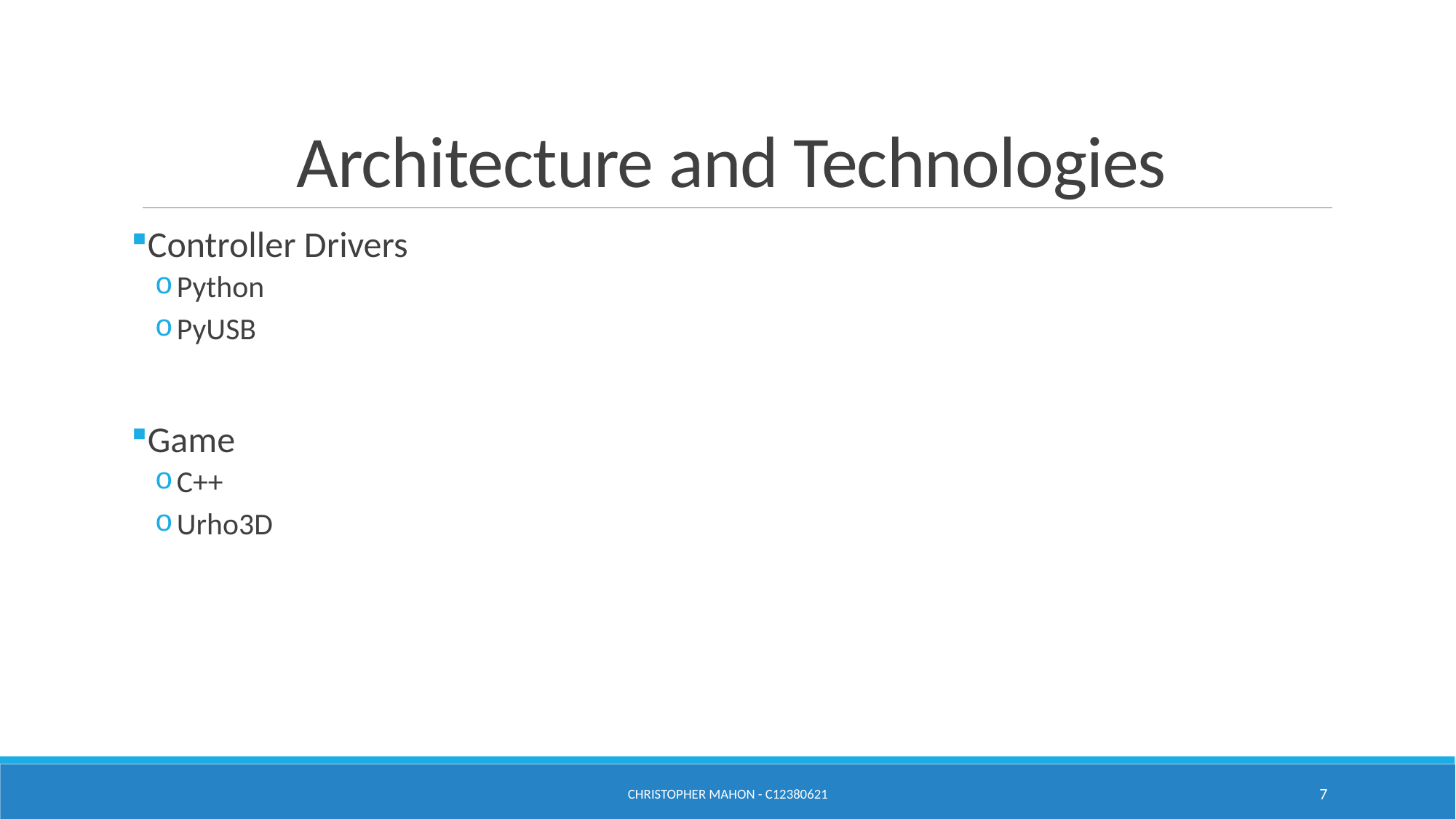

# Architecture and Technologies
Controller Drivers
Python
PyUSB

Game
C++
Urho3D
Christopher Mahon - C12380621
7